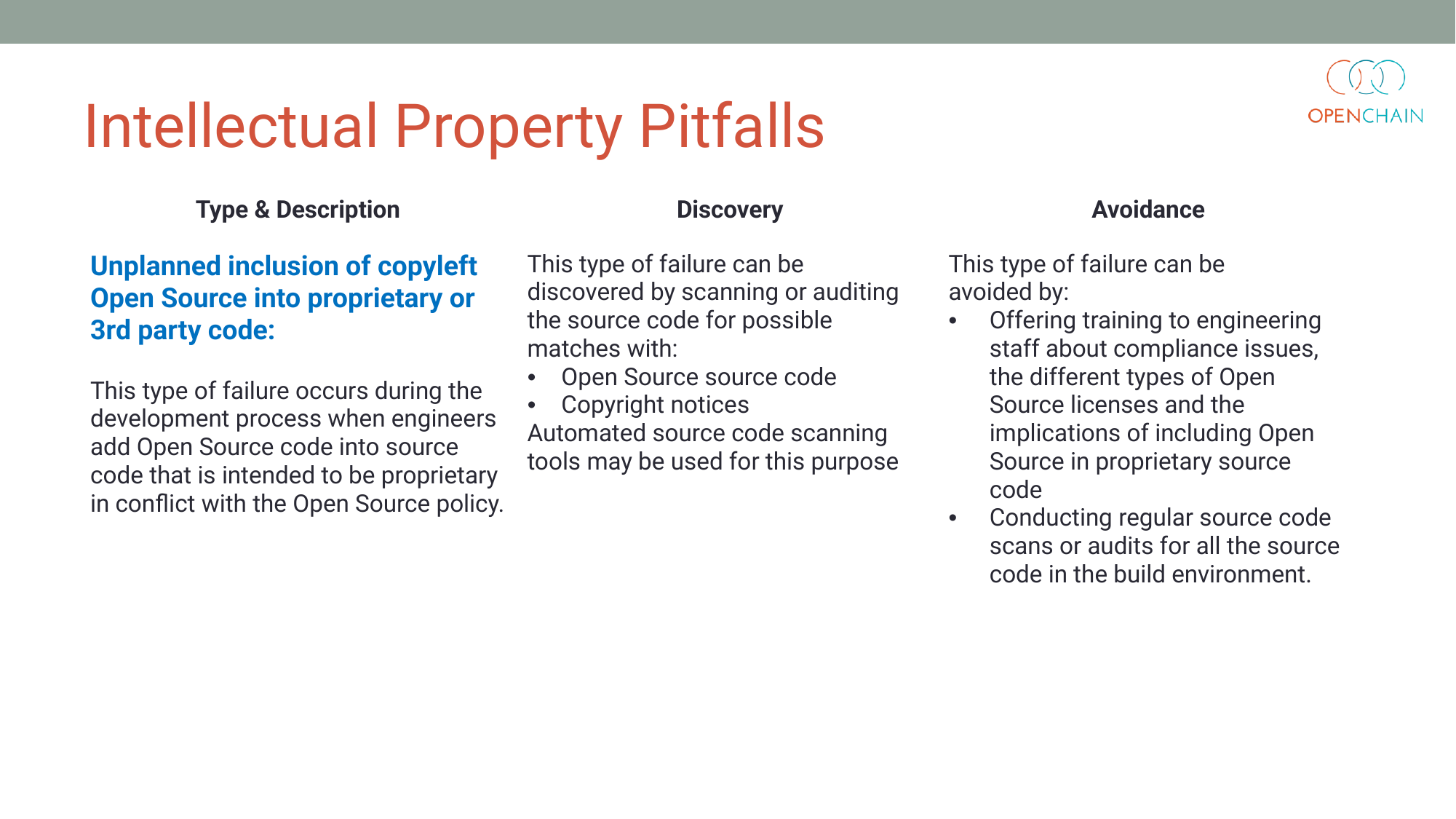

Intellectual Property Pitfalls
| Type & Description | Discovery | Avoidance |
| --- | --- | --- |
| Unplanned inclusion of copyleft Open Source into proprietary or 3rd party code: This type of failure occurs during the development process when engineers add Open Source code into source code that is intended to be proprietary in conflict with the Open Source policy. | This type of failure can be discovered by scanning or auditing the source code for possible matches with: Open Source source code  Copyright notices Automated source code scanning tools may be used for this purpose | This type of failure can be  avoided by:  Offering training to engineering staff about compliance issues, the different types of Open Source licenses and the implications of including Open Source in proprietary source code  Conducting regular source code scans or audits for all the source code in the build environment. |